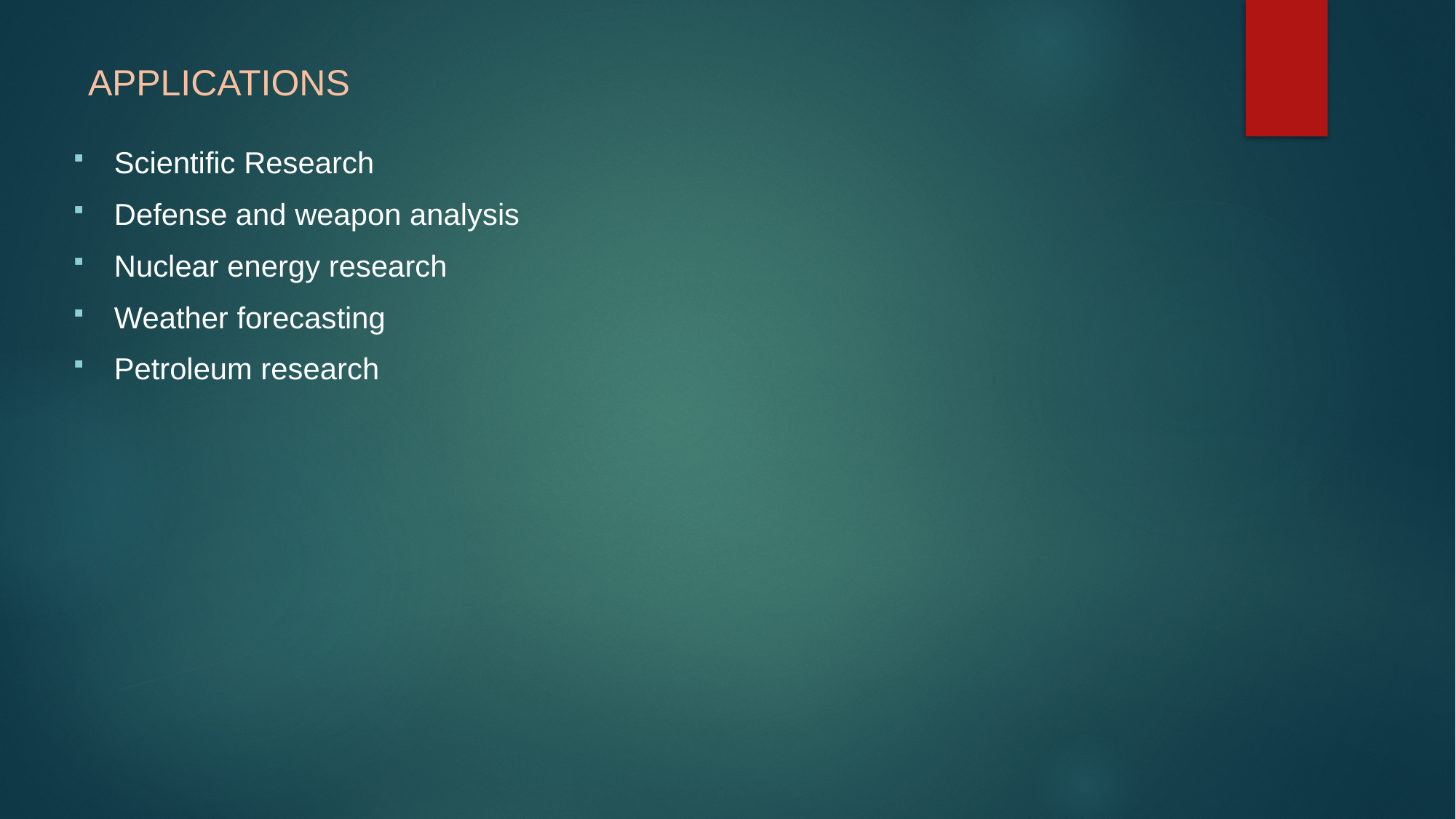

# APPLICATIONS
Scientific Research
Defense and weapon analysis
Nuclear energy research
Weather forecasting
Petroleum research